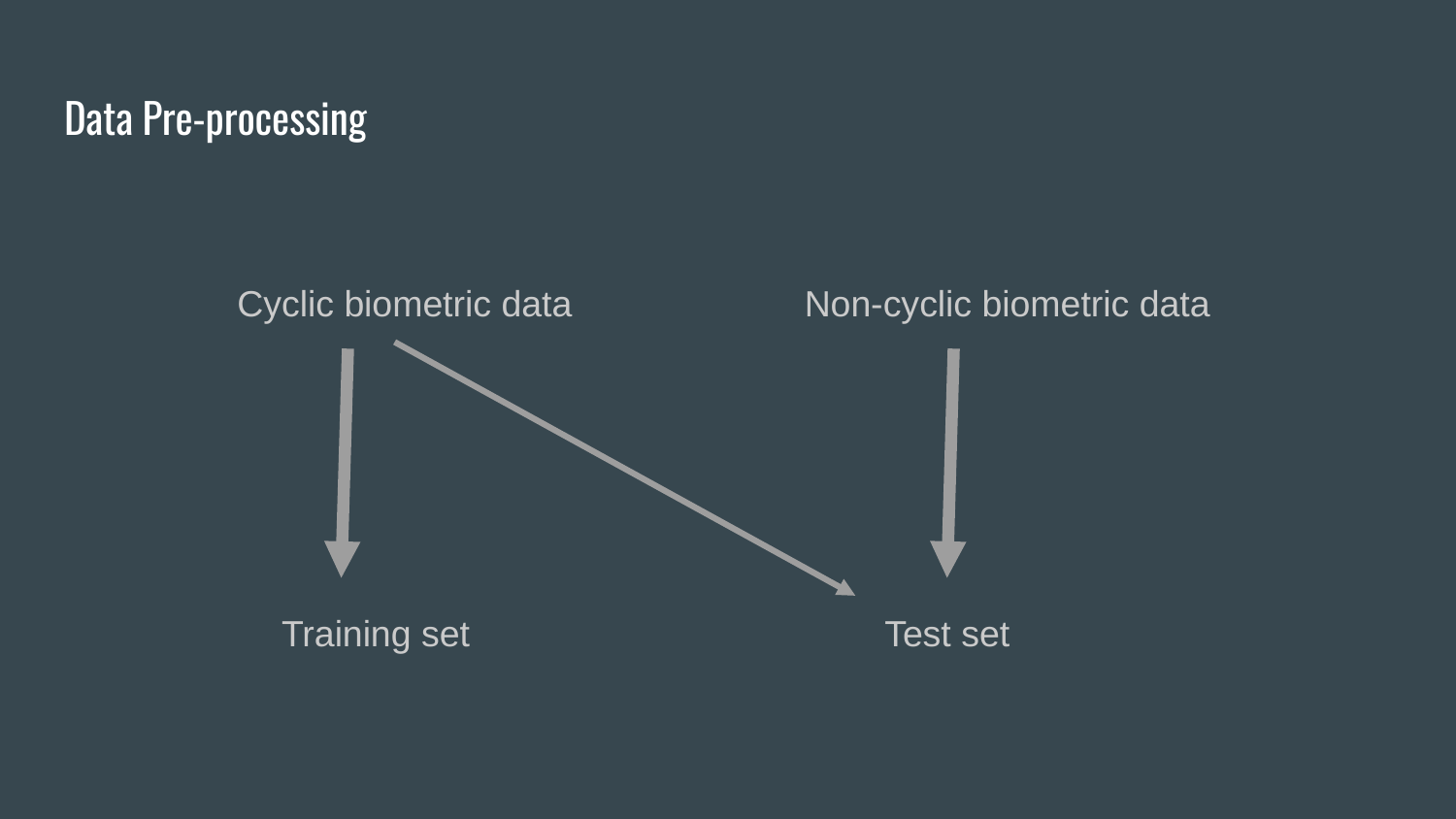

# Data Pre-processing
Cyclic biometric data
Non-cyclic biometric data
Training set
Test set